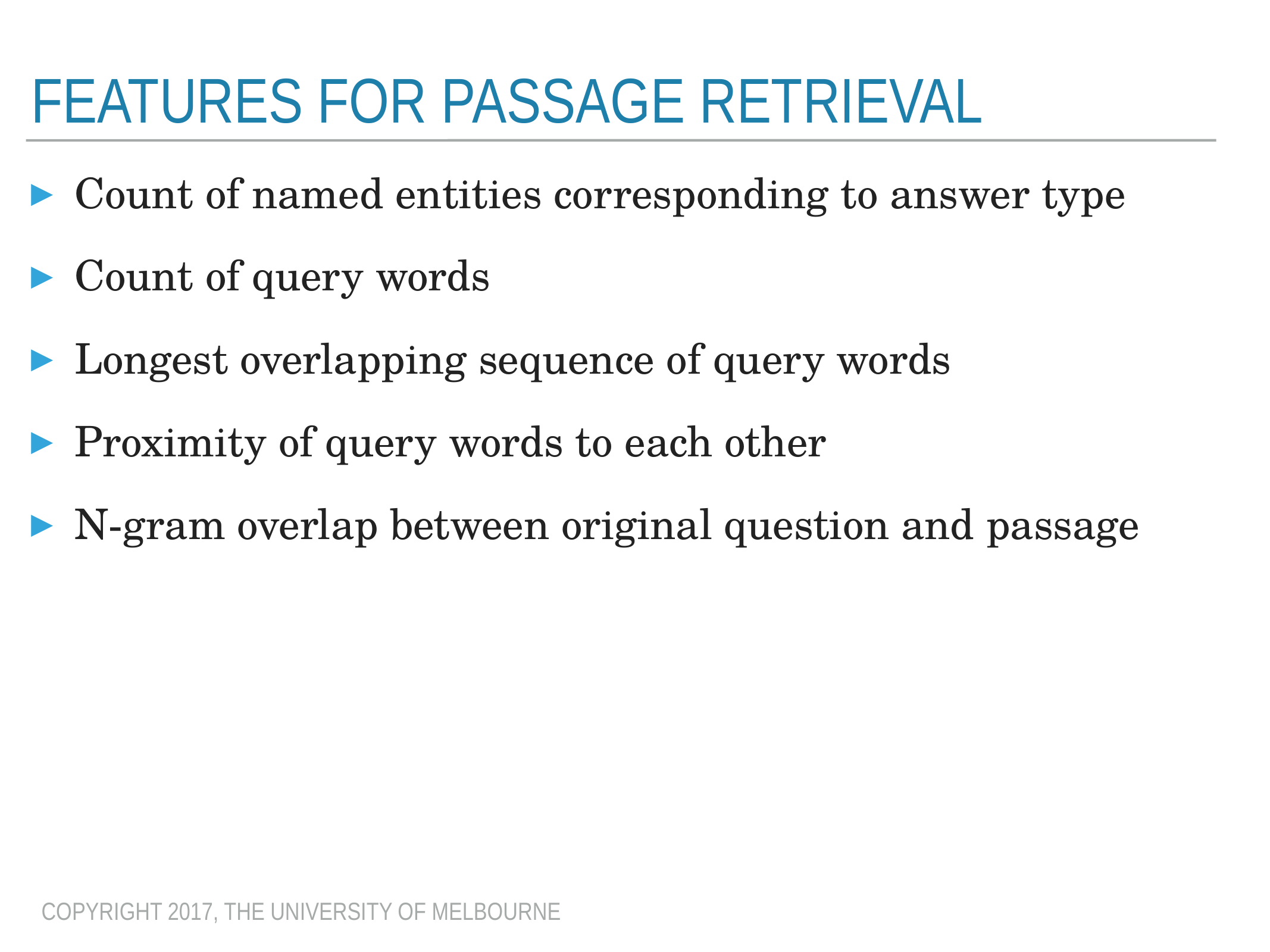

# Features for passage retrieval
Count of named entities corresponding to answer type
Count of query words
Longest overlapping sequence of query words
Proximity of query words to each other
N-gram overlap between original question and passage